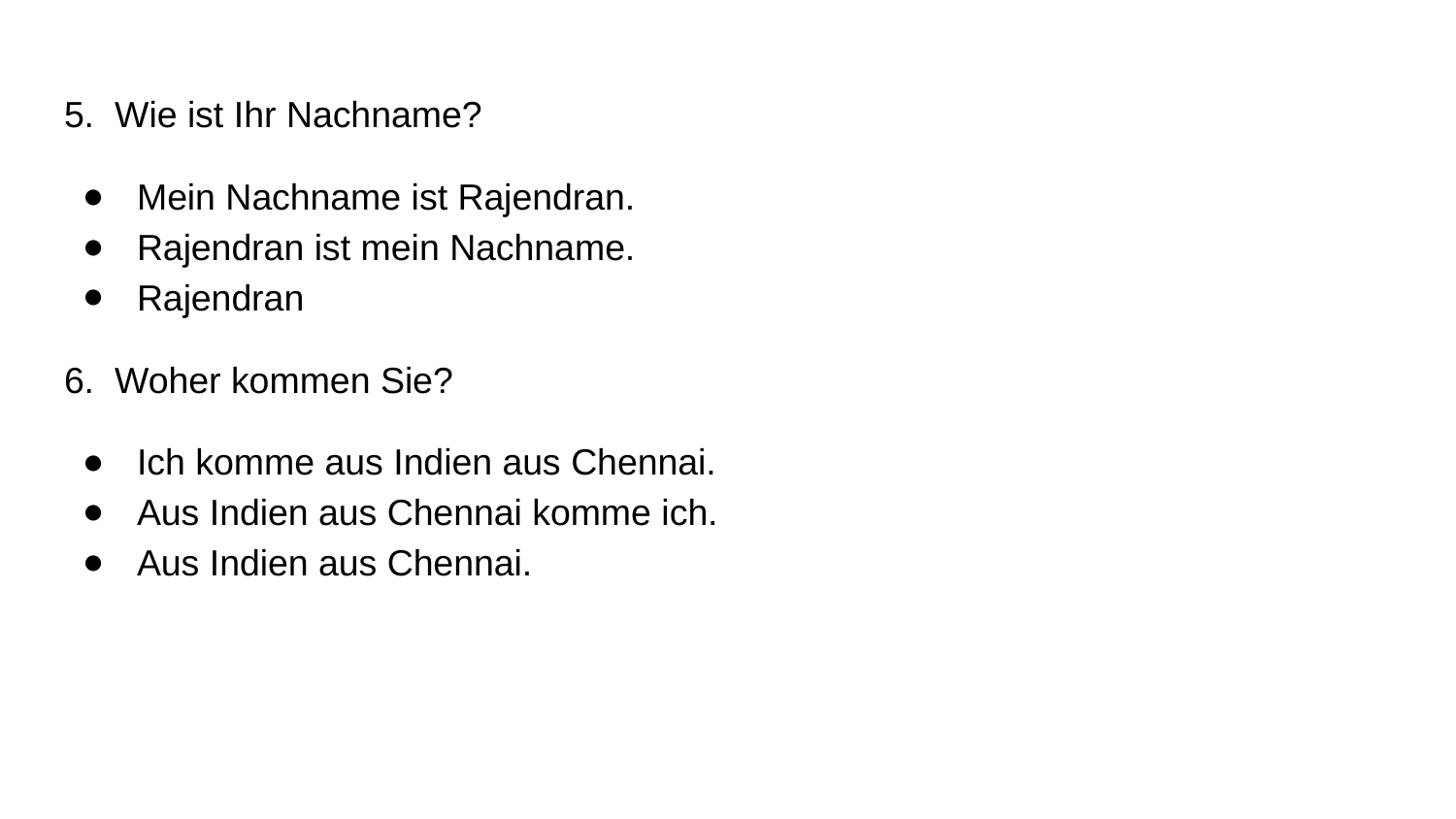

5.  Wie ist Ihr Nachname?
Mein Nachname ist Rajendran.
Rajendran ist mein Nachname.
Rajendran
6.  Woher kommen Sie?
Ich komme aus Indien aus Chennai.
Aus Indien aus Chennai komme ich.
Aus Indien aus Chennai.